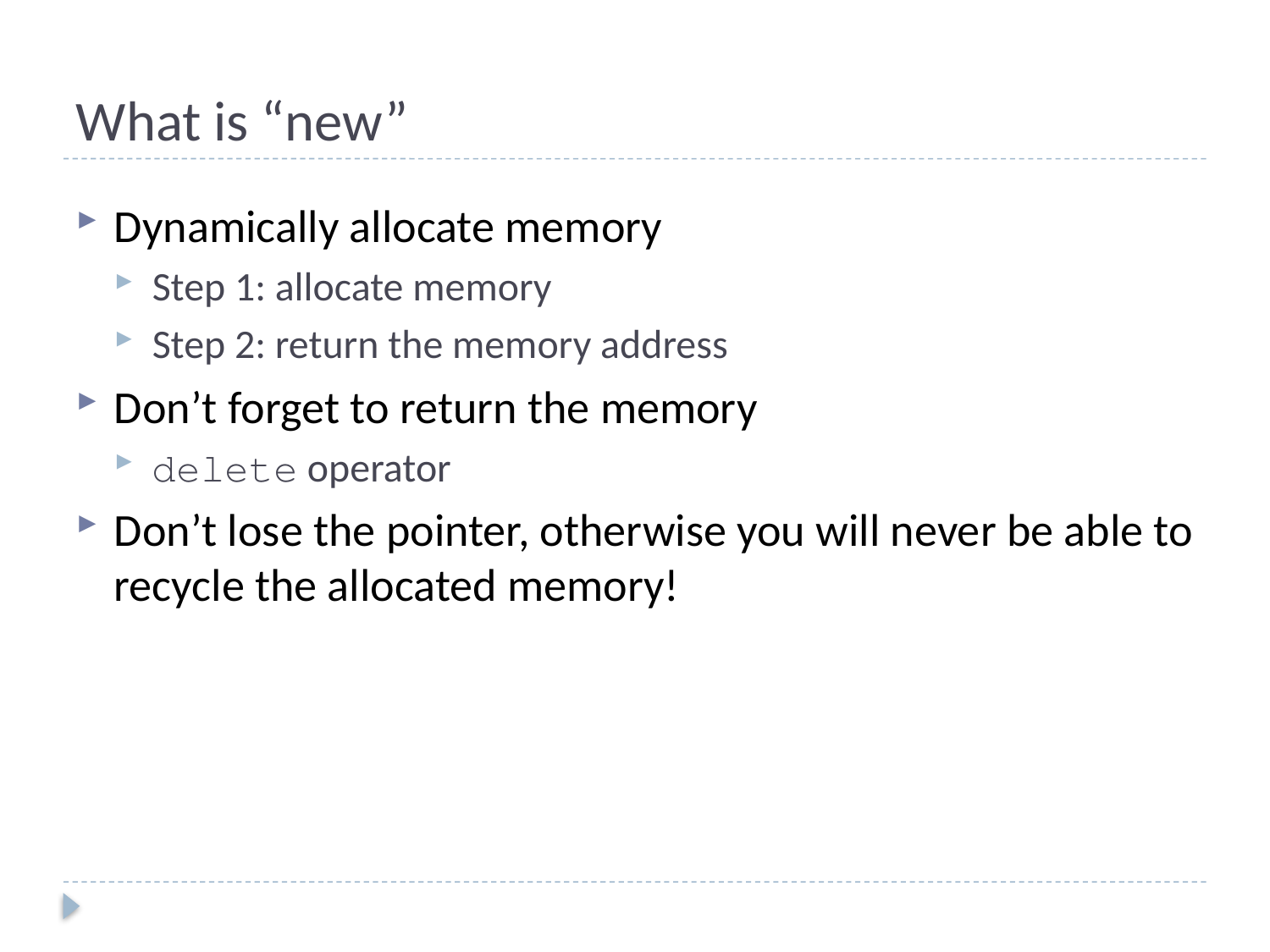

# What is “new”
Dynamically allocate memory
Step 1: allocate memory
Step 2: return the memory address
Don’t forget to return the memory
delete operator
Don’t lose the pointer, otherwise you will never be able to recycle the allocated memory!